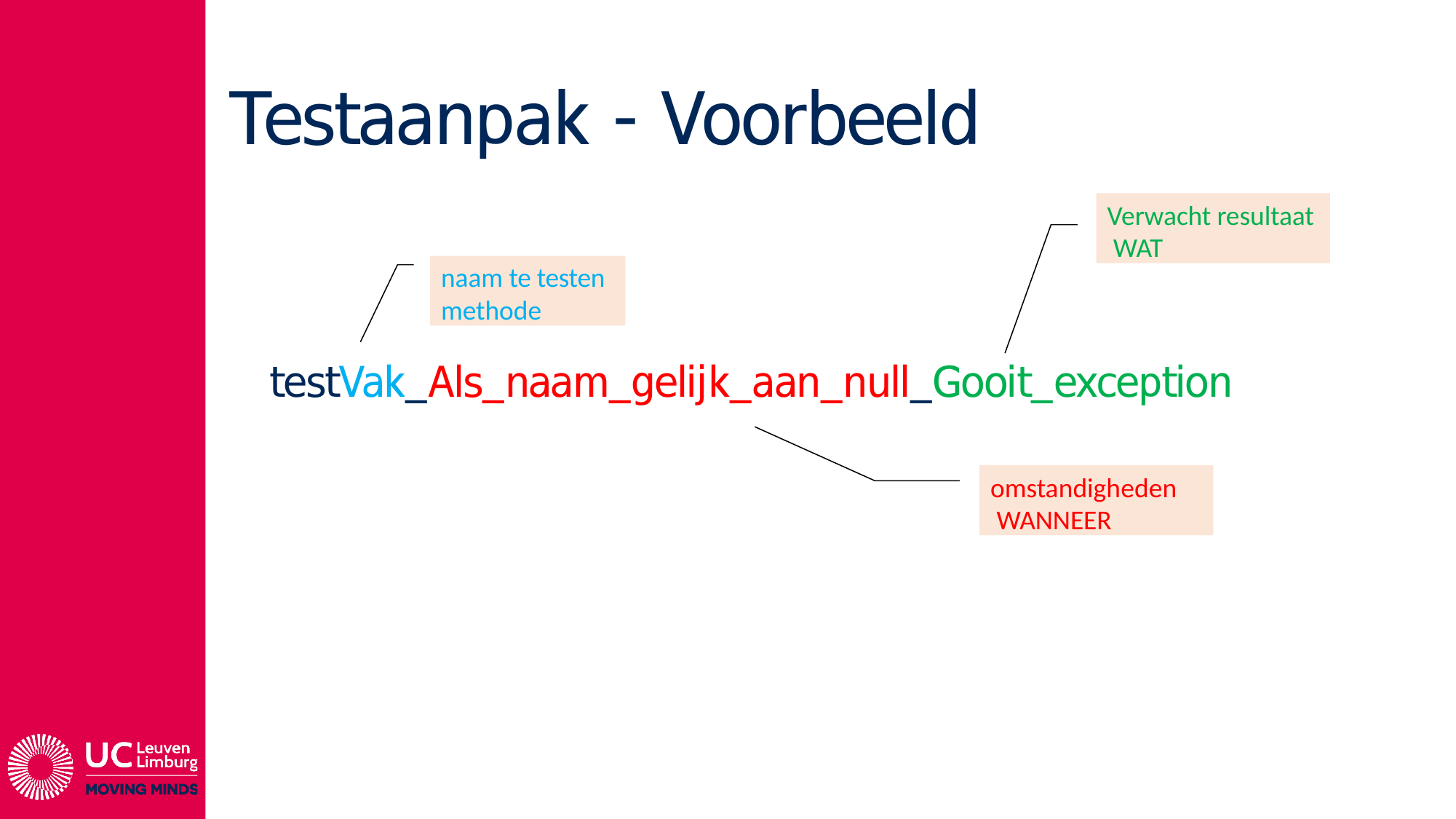

# Testaanpak - Voorbeeld
Verwacht resultaat  WAT

naam te testen methode

testVak_Als_naam_gelijk_aan_null_Gooit_exception

omstandigheden  WANNEER